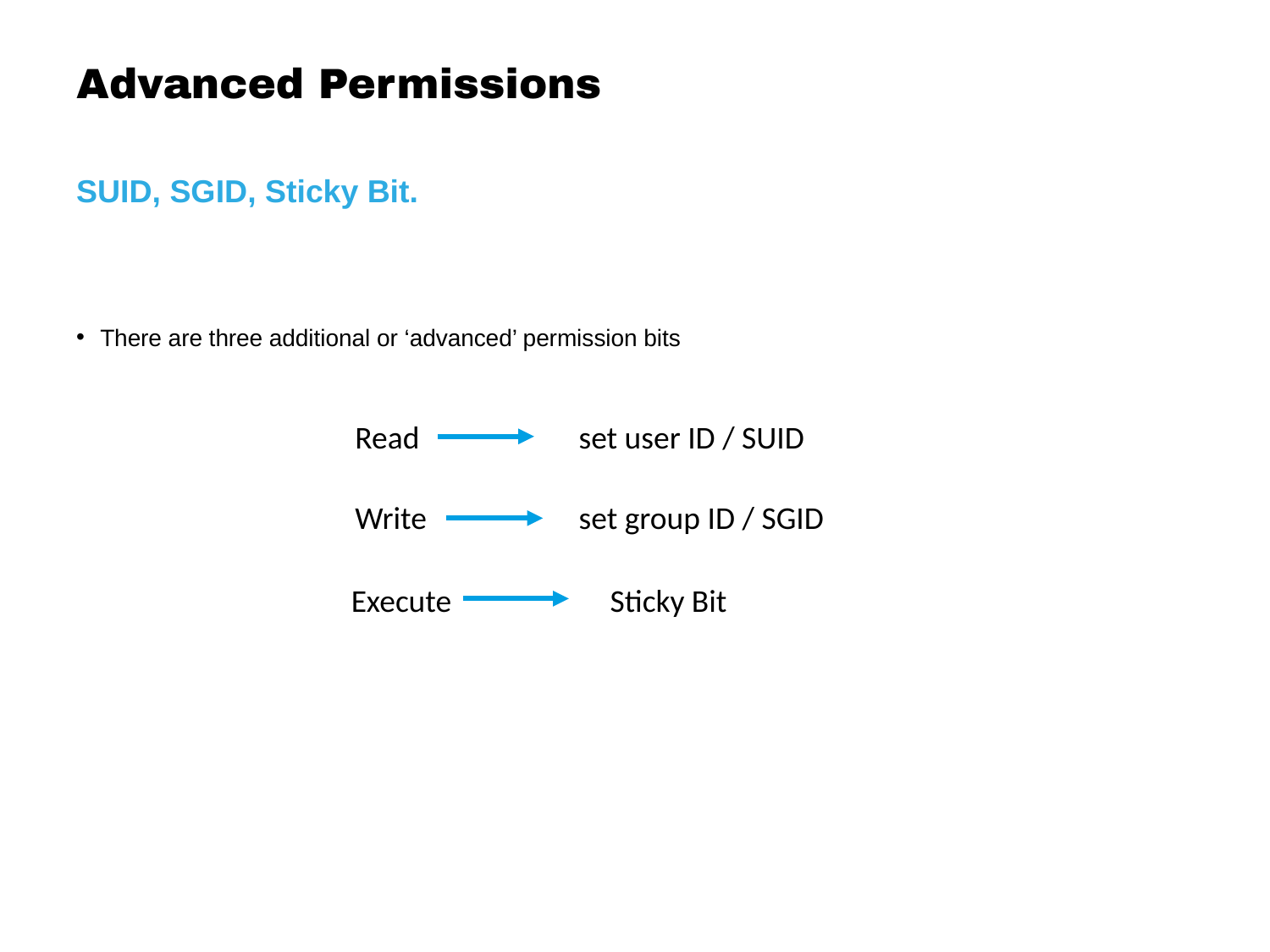

# Advanced Permissions
SUID, SGID, Sticky Bit.
There are three additional or ‘advanced’ permission bits

Read
set user ID / SUID
Write
set group ID / SGID
Execute
Sticky Bit